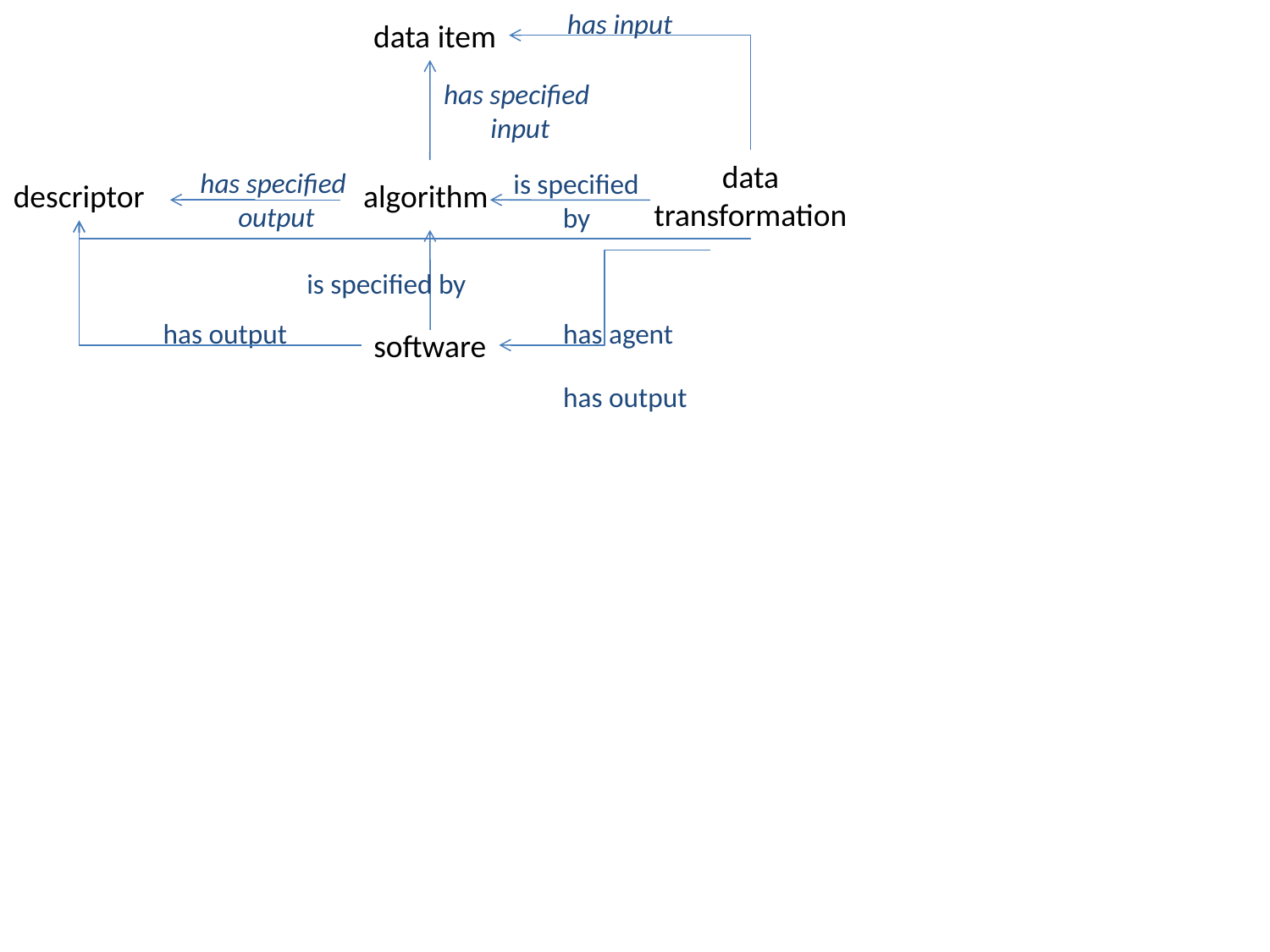

has input
data item
has specified
 input
data
transformation
has specified
 output
is specified
by
descriptor
algorithm
is specified by
has output
has agent
software
has output